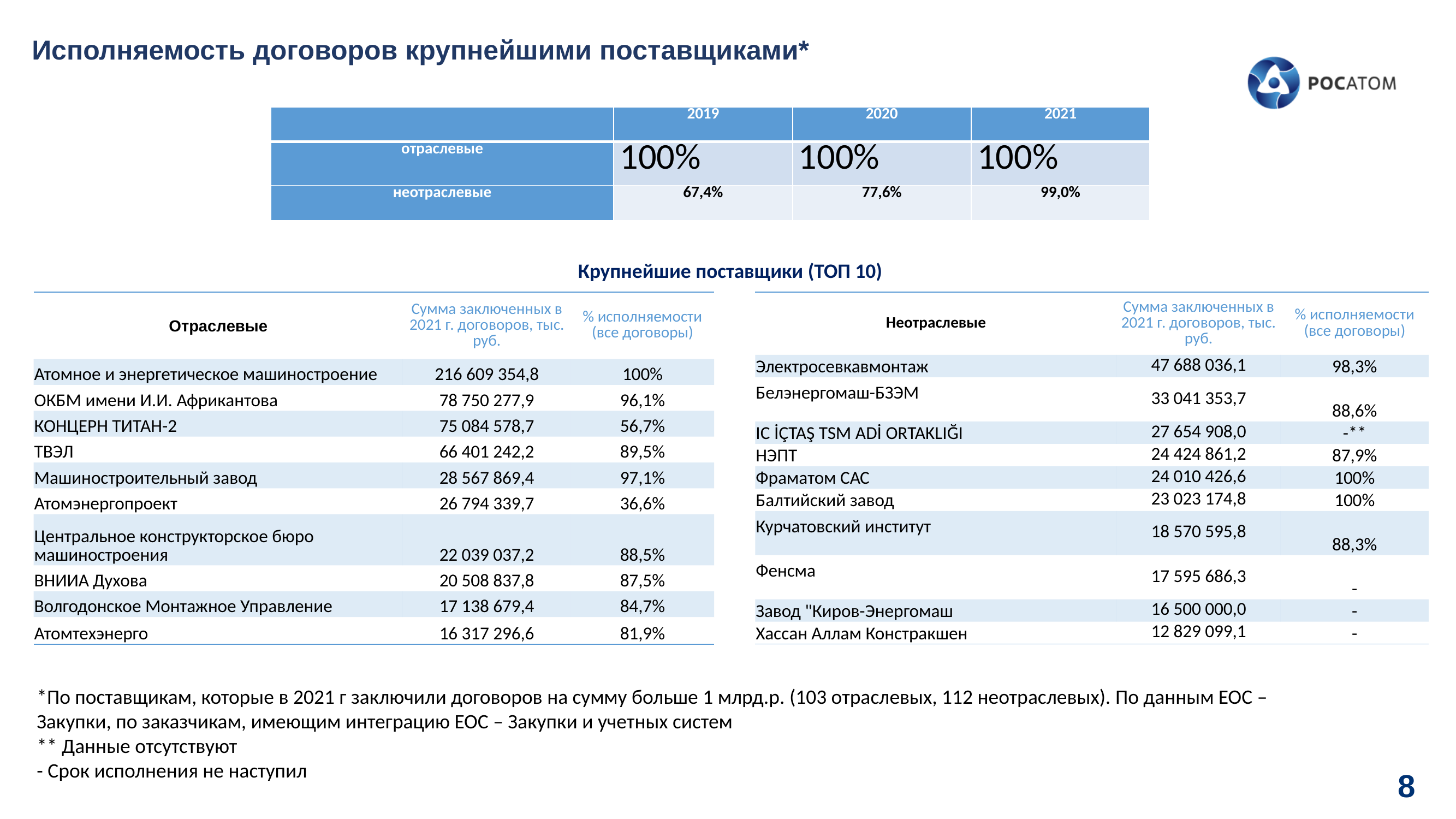

Исполняемость договоров крупнейшими поставщиками*
|  | 2019 | 2020 | 2021 |
| --- | --- | --- | --- |
| отраслевые | 100% | 100% | 100% |
| неотраслевые | 67,4% | 77,6% | 99,0% |
Крупнейшие поставщики (ТОП 10)
| Отраслевые | Сумма заключенных в 2021 г. договоров, тыс. руб. | % исполняемости (все договоры) |
| --- | --- | --- |
| Атомное и энергетическое машиностроение | 216 609 354,8 | 100% |
| ОКБМ имени И.И. Африкантова | 78 750 277,9 | 96,1% |
| КОНЦЕРН ТИТАН-2 | 75 084 578,7 | 56,7% |
| ТВЭЛ | 66 401 242,2 | 89,5% |
| Машиностроительный завод | 28 567 869,4 | 97,1% |
| Атомэнергопроект | 26 794 339,7 | 36,6% |
| Центральное конструкторское бюро машиностроения | 22 039 037,2 | 88,5% |
| ВНИИА Духова | 20 508 837,8 | 87,5% |
| Волгодонское Монтажное Управление | 17 138 679,4 | 84,7% |
| Атомтехэнерго | 16 317 296,6 | 81,9% |
| Неотраслевые | Сумма заключенных в 2021 г. договоров, тыс. руб. | % исполняемости (все договоры) |
| --- | --- | --- |
| Электросевкавмонтаж | 47 688 036,1 | 98,3% |
| Белэнергомаш-БЗЭМ | 33 041 353,7 | 88,6% |
| IC İÇTAŞ TSM ADİ ORTAKLIĞI | 27 654 908,0 | -\*\* |
| НЭПТ | 24 424 861,2 | 87,9% |
| Фраматом САС | 24 010 426,6 | 100% |
| Балтийский завод | 23 023 174,8 | 100% |
| Курчатовский институт | 18 570 595,8 | 88,3% |
| Фенсма | 17 595 686,3 | - |
| Завод "Киров-Энергомаш | 16 500 000,0 | - |
| Хассан Аллам Констракшен | 12 829 099,1 | - |
*По поставщикам, которые в 2021 г заключили договоров на сумму больше 1 млрд.р. (103 отраслевых, 112 неотраслевых). По данным ЕОС – Закупки, по заказчикам, имеющим интеграцию ЕОС – Закупки и учетных систем
** Данные отсутствуют
- Срок исполнения не наступил
8